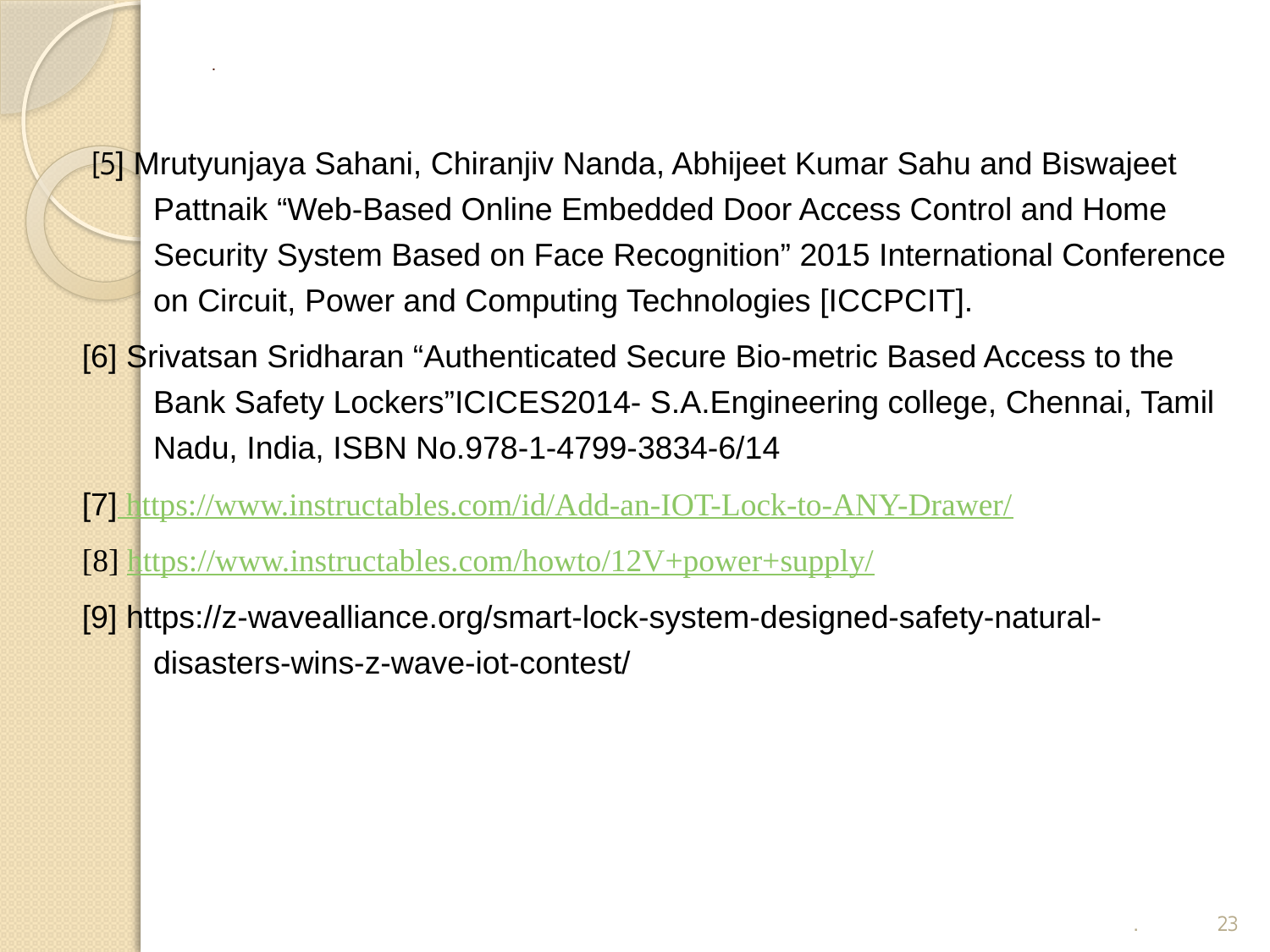

# .
 [5] Mrutyunjaya Sahani, Chiranjiv Nanda, Abhijeet Kumar Sahu and Biswajeet Pattnaik “Web-Based Online Embedded Door Access Control and Home Security System Based on Face Recognition” 2015 International Conference on Circuit, Power and Computing Technologies [ICCPCIT].
[6] Srivatsan Sridharan “Authenticated Secure Bio-metric Based Access to the Bank Safety Lockers”ICICES2014- S.A.Engineering college, Chennai, Tamil Nadu, India, ISBN No.978-1-4799-3834-6/14
[7] https://www.instructables.com/id/Add-an-IOT-Lock-to-ANY-Drawer/
[8] https://www.instructables.com/howto/12V+power+supply/
[9] https://z-wavealliance.org/smart-lock-system-designed-safety-natural-disasters-wins-z-wave-iot-contest/

23
.